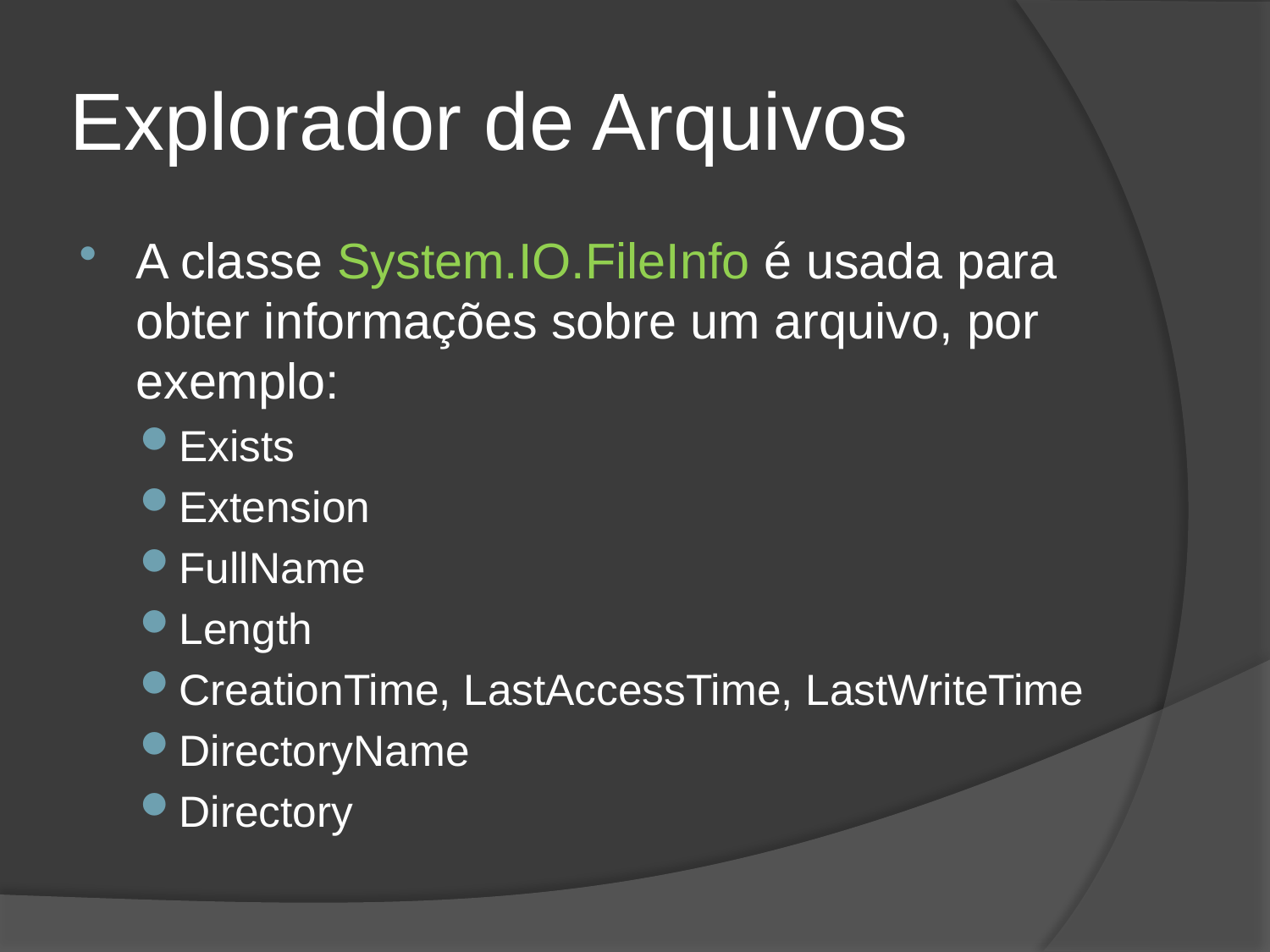

# Explorador de Arquivos
A classe System.IO.FileInfo é usada para obter informações sobre um arquivo, por exemplo:
Exists
Extension
FullName
Length
CreationTime, LastAccessTime, LastWriteTime
DirectoryName
Directory